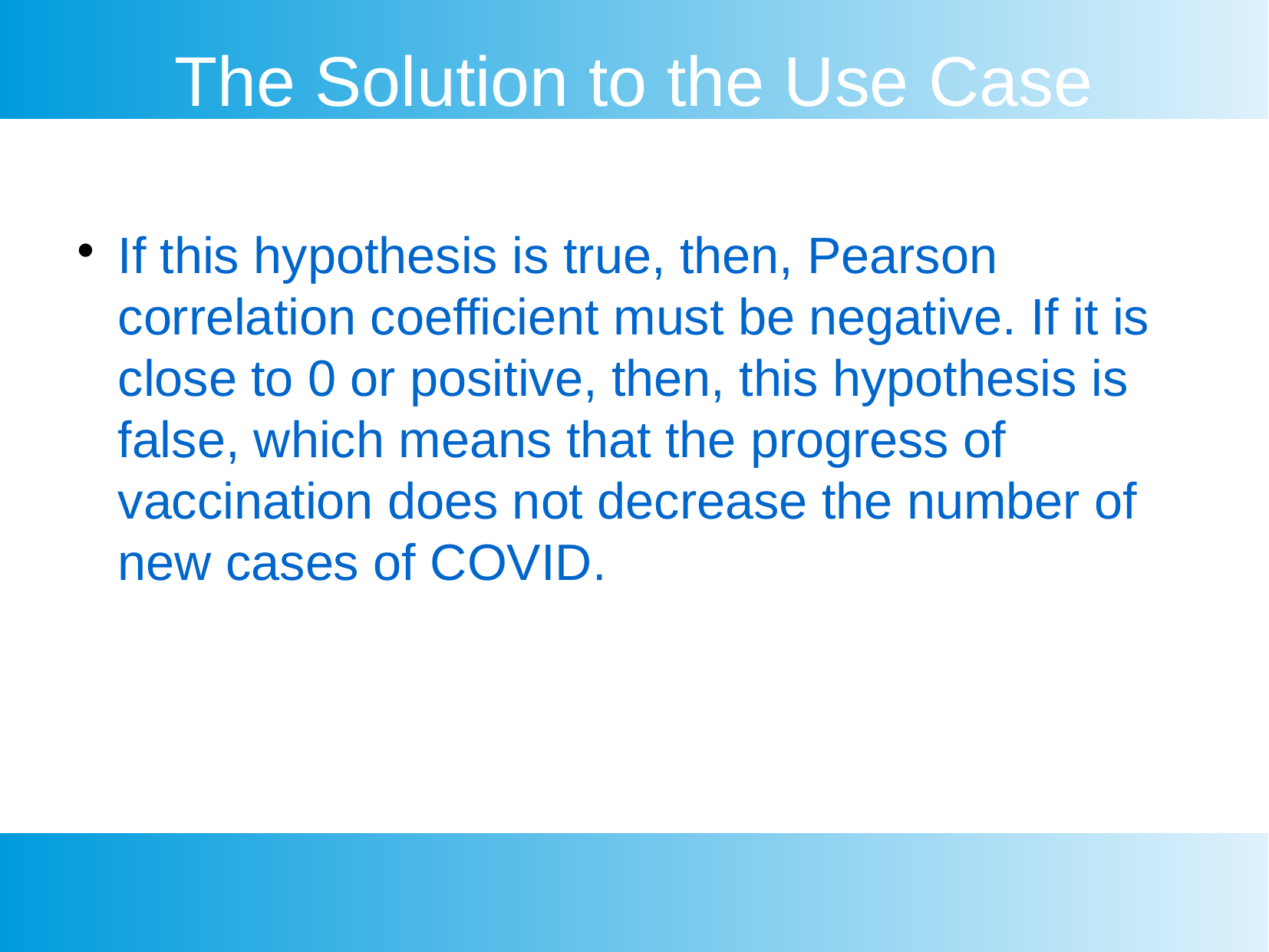

The Solution to the Use Case
If this hypothesis is true, then, Pearson correlation coefficient must be negative. If it is close to 0 or positive, then, this hypothesis is false, which means that the progress of vaccination does not decrease the number of new cases of COVID.